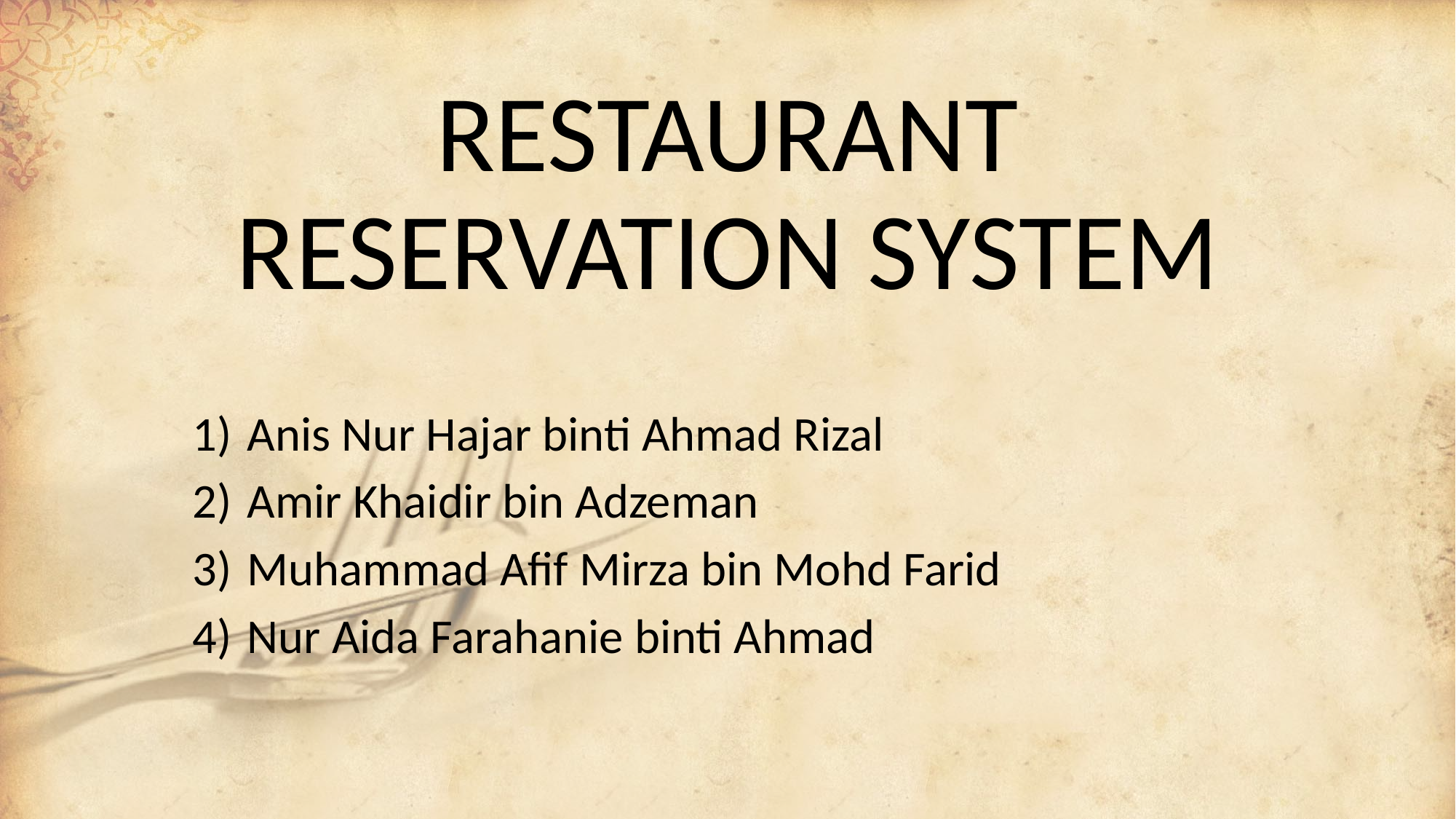

# RESTAURANT RESERVATION SYSTEM
Anis Nur Hajar binti Ahmad Rizal
Amir Khaidir bin Adzeman
Muhammad Afif Mirza bin Mohd Farid
Nur Aida Farahanie binti Ahmad